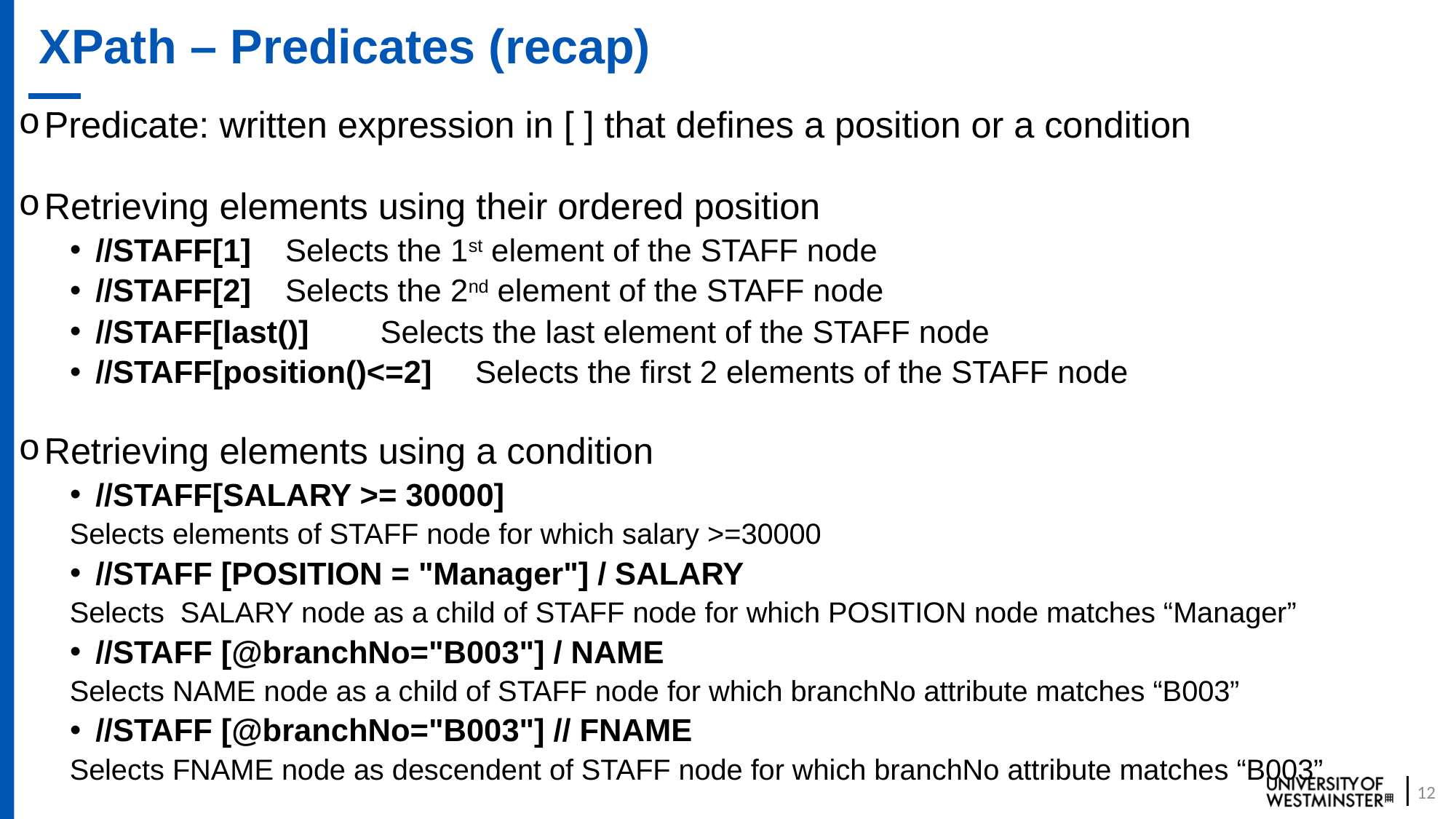

# XPath – Predicates (recap)
Predicate: written expression in [ ] that defines a position or a condition

Retrieving elements using their ordered position
//STAFF[1] 				Selects the 1st element of the STAFF node
//STAFF[2] 				Selects the 2nd element of the STAFF node
//STAFF[last()]				Selects the last element of the STAFF node
//STAFF[position()<=2] 		Selects the first 2 elements of the STAFF node

Retrieving elements using a condition
//STAFF[SALARY >= 30000]
	Selects elements of STAFF node for which salary >=30000
//STAFF [POSITION = "Manager"] / SALARY
	Selects  SALARY node as a child of STAFF node for which POSITION node matches “Manager”
//STAFF [@branchNo="B003"] / NAME
	Selects NAME node as a child of STAFF node for which branchNo attribute matches “B003”
//STAFF [@branchNo="B003"] // FNAME
	Selects FNAME node as descendent of STAFF node for which branchNo attribute matches “B003”

12